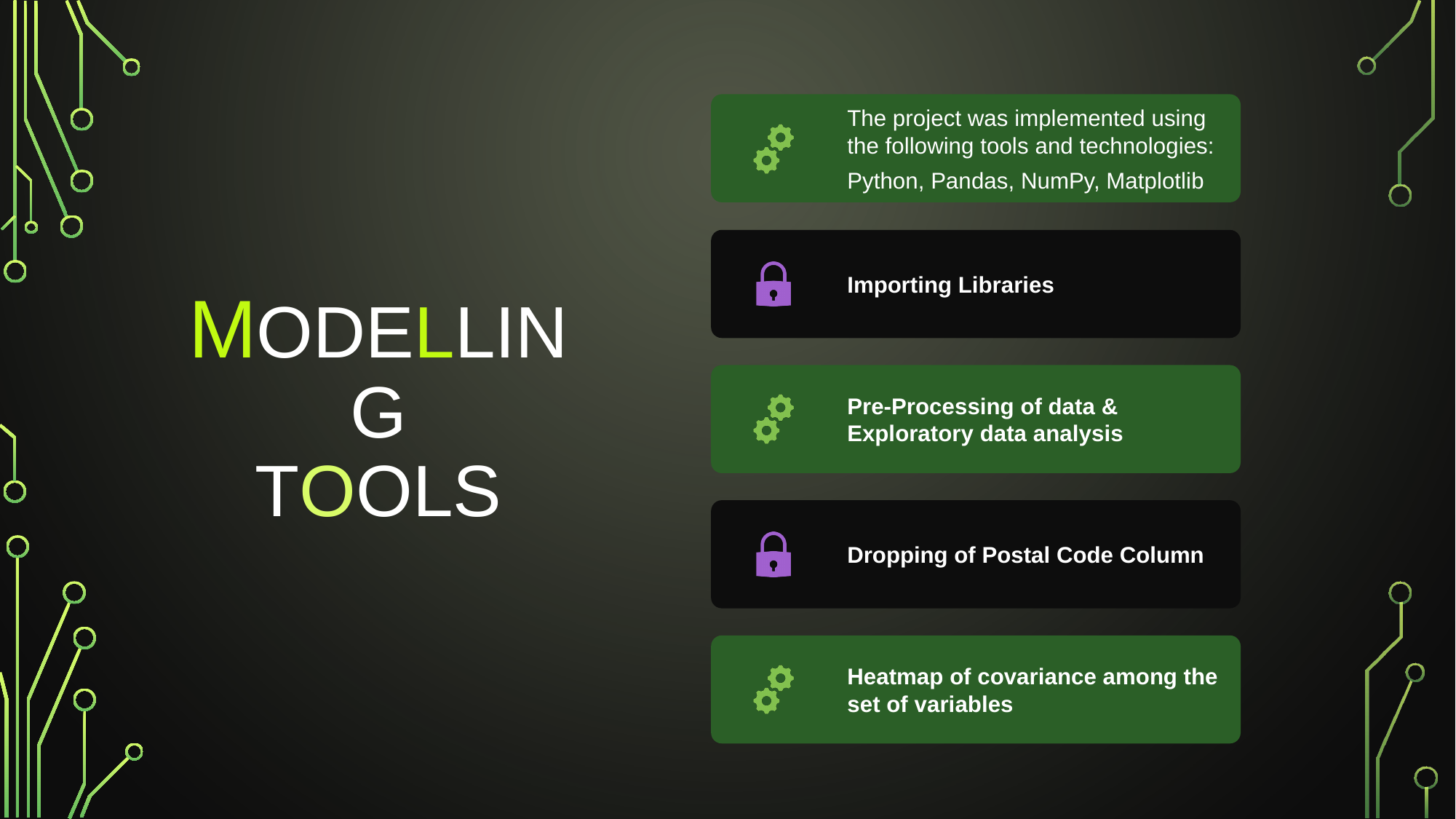

The project was implemented using the following tools and technologies:
Python, Pandas, NumPy, Matplotlib
Importing Libraries
Pre-Processing of data & Exploratory data analysis
Dropping of Postal Code Column
Heatmap of covariance among the set of variables
# MODELLING TOOLS